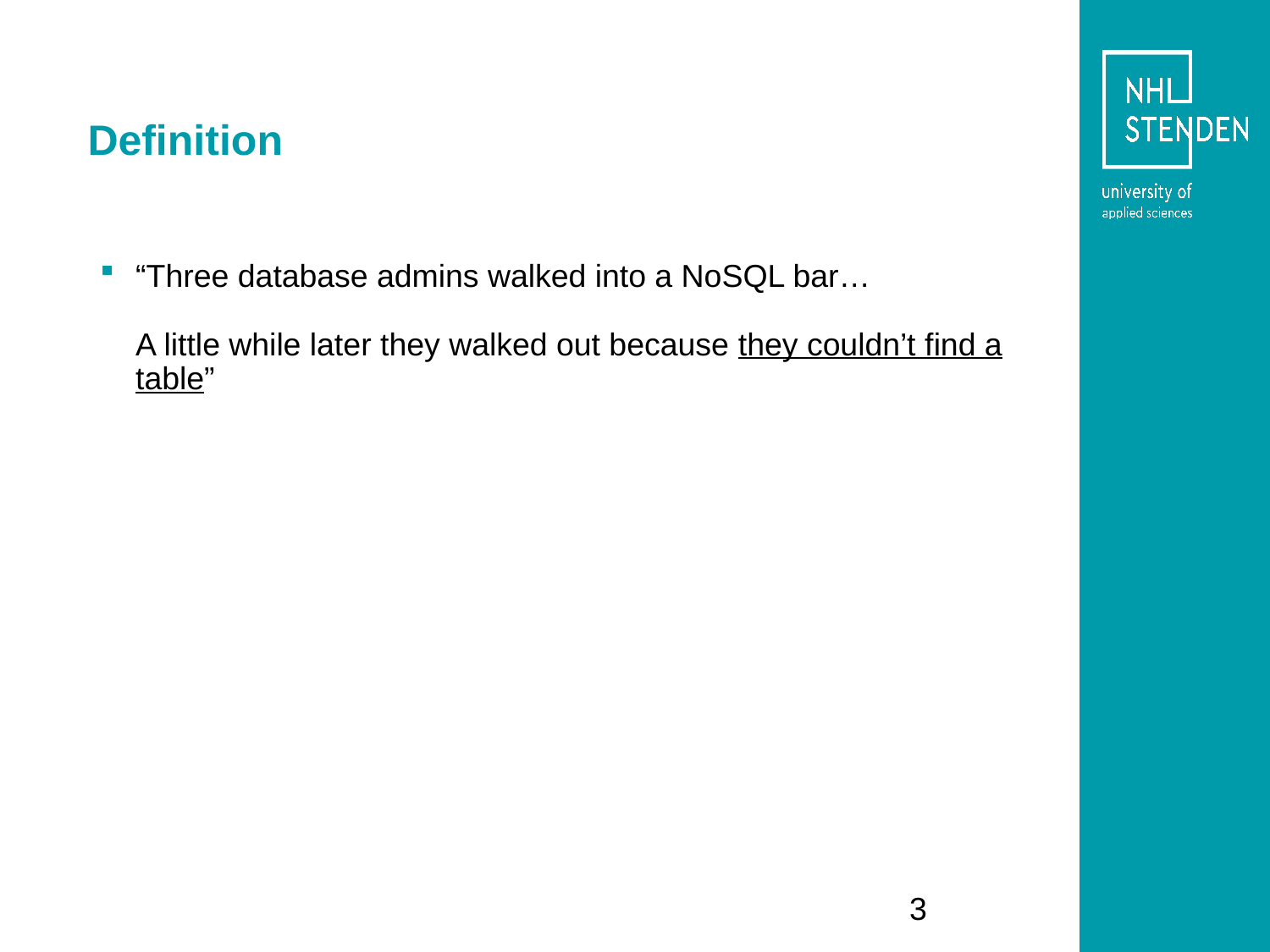

# Definition
“Three database admins walked into a NoSQL bar…
A little while later they walked out because they couldn’t find a table”

3